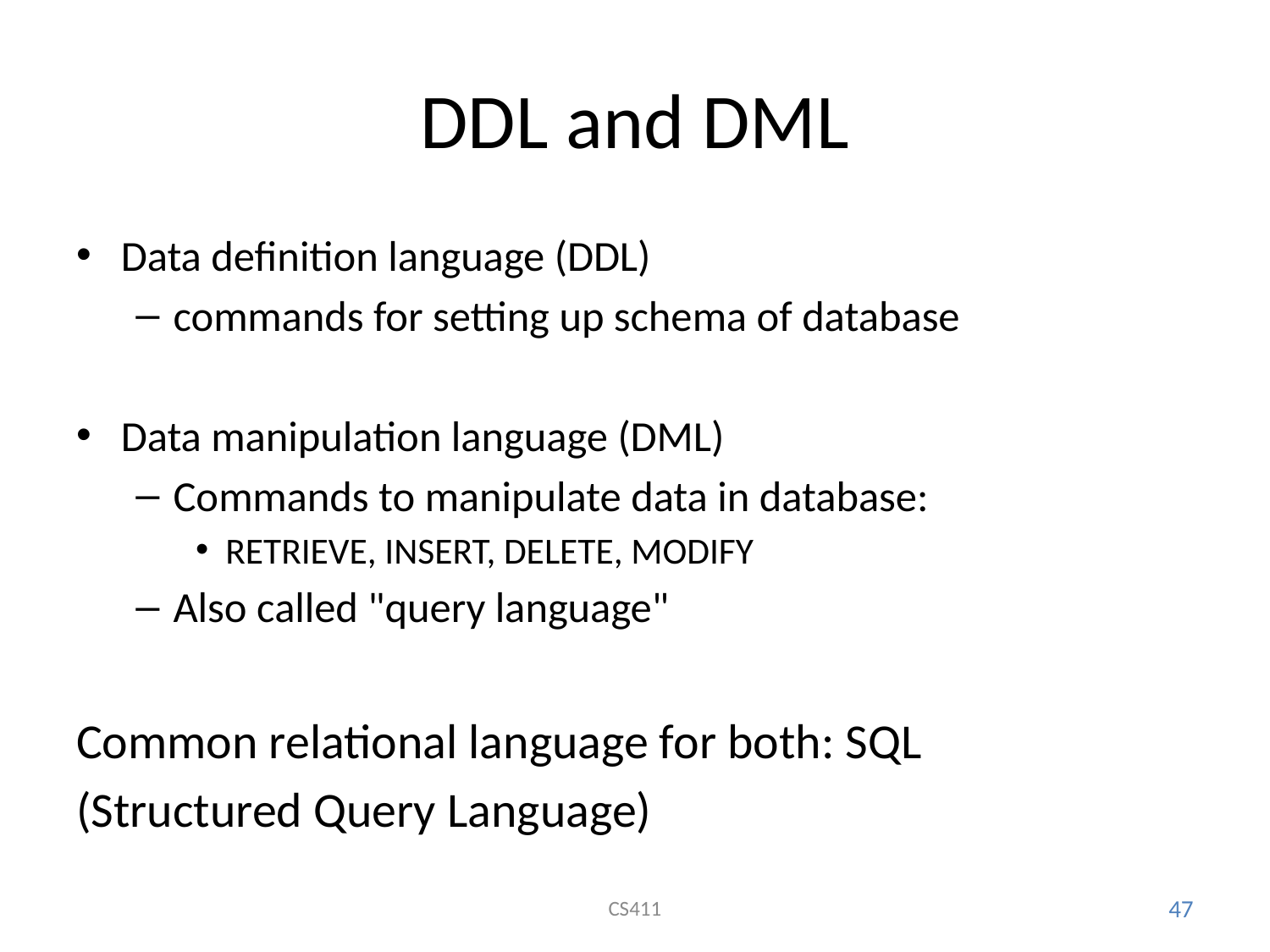

# DDL and DML
Data definition language (DDL)
commands for setting up schema of database

Data manipulation language (DML)
Commands to manipulate data in database:
RETRIEVE, INSERT, DELETE, MODIFY
Also called "query language"

Common relational language for both: SQL
(Structured Query Language)

CS411
47